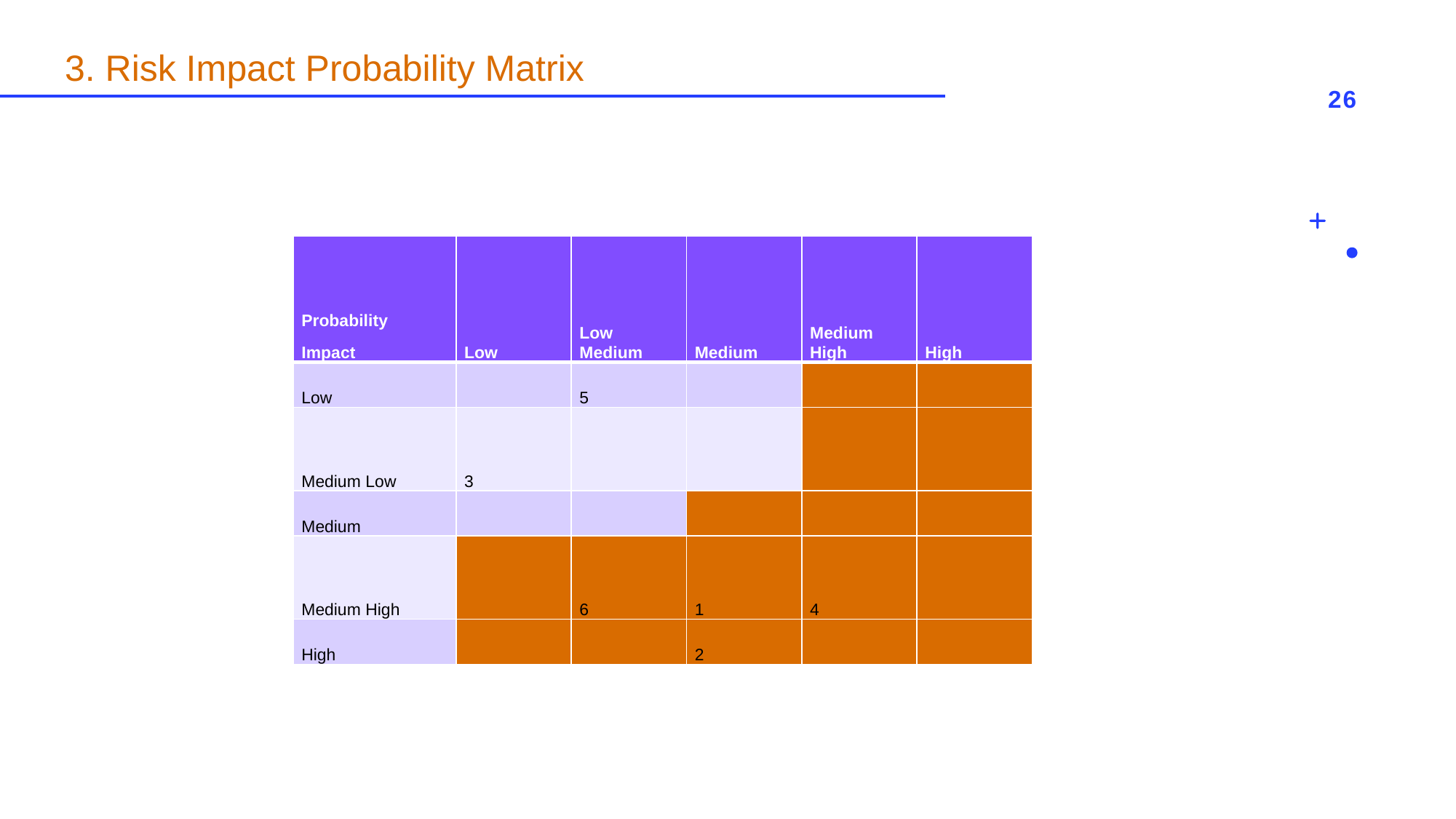

# 3. Risk Impact Probability Matrix
26
| Probability Impact | Low | Low Medium | Medium | Medium High | High |
| --- | --- | --- | --- | --- | --- |
| Low |  | 5 |  |  |  |
| Medium Low | 3 |  |  |  |  |
| Medium |  |  |  |  |  |
| Medium High |  | 6 | 1 | 4 |  |
| High |  |  | 2 |  |  |